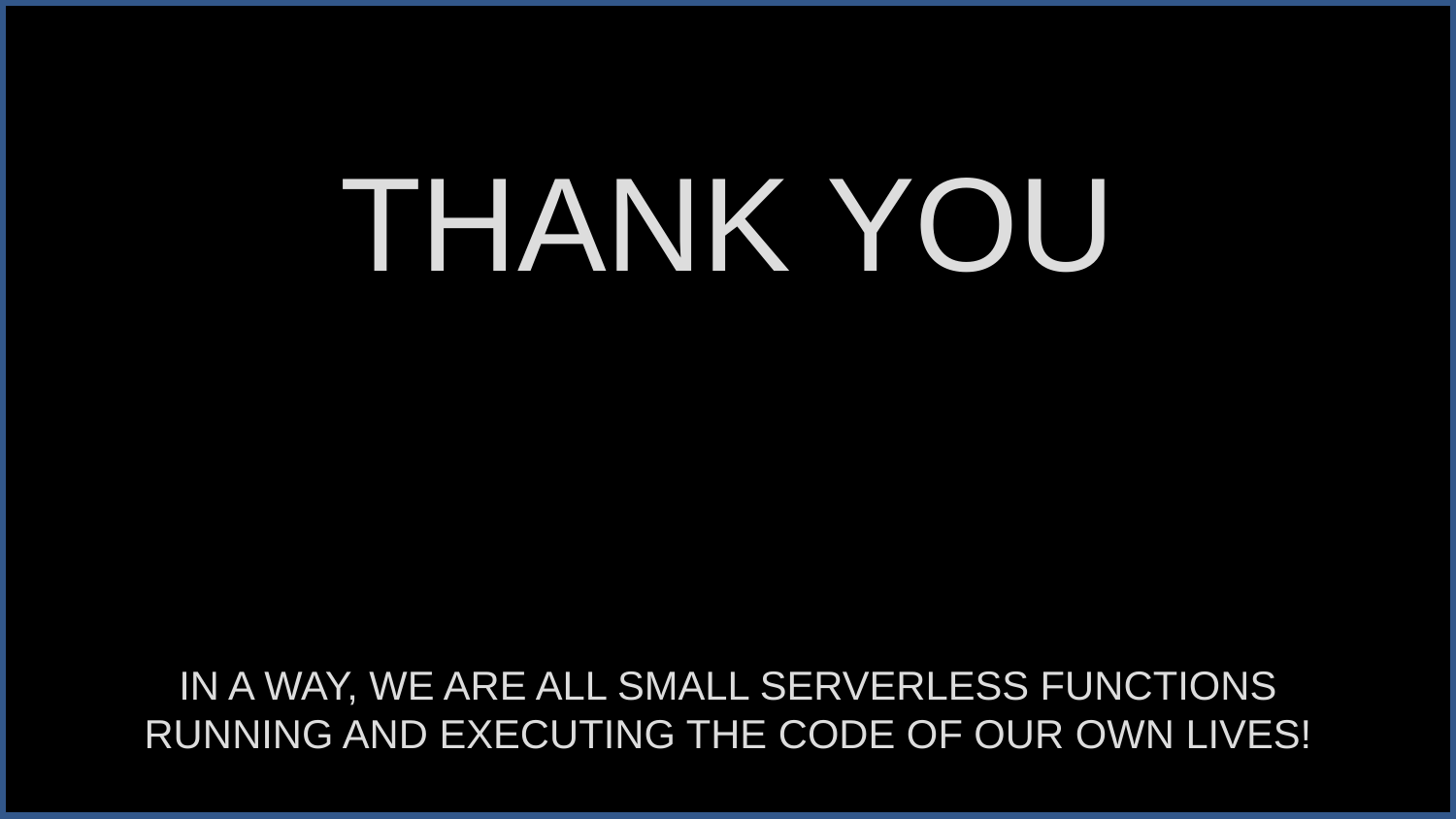

THANK YOU
IN A WAY, WE ARE ALL SMALL SERVERLESS FUNCTIONS RUNNING AND EXECUTING THE CODE OF OUR OWN LIVES!